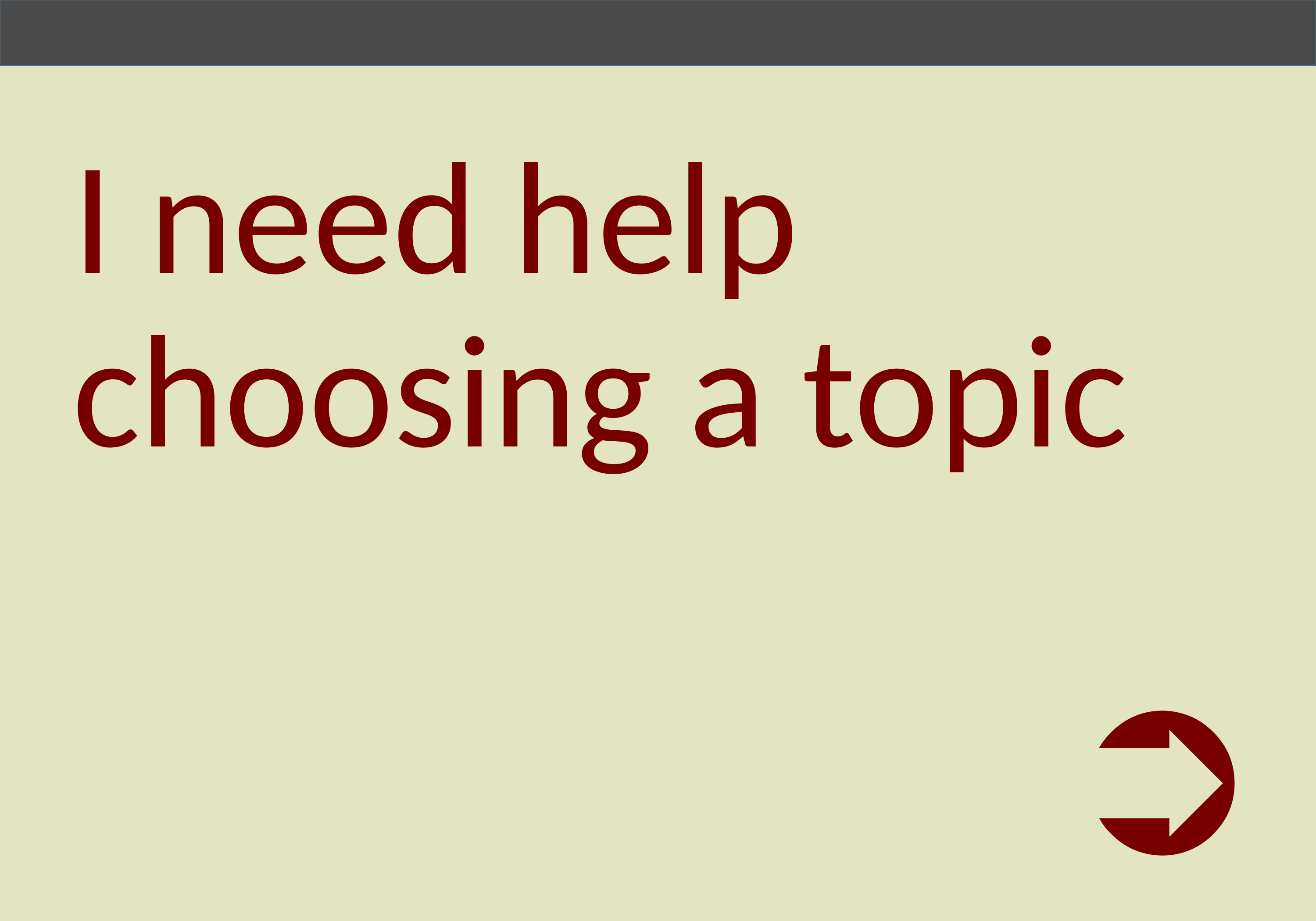

# I need help choosing a topic
➲